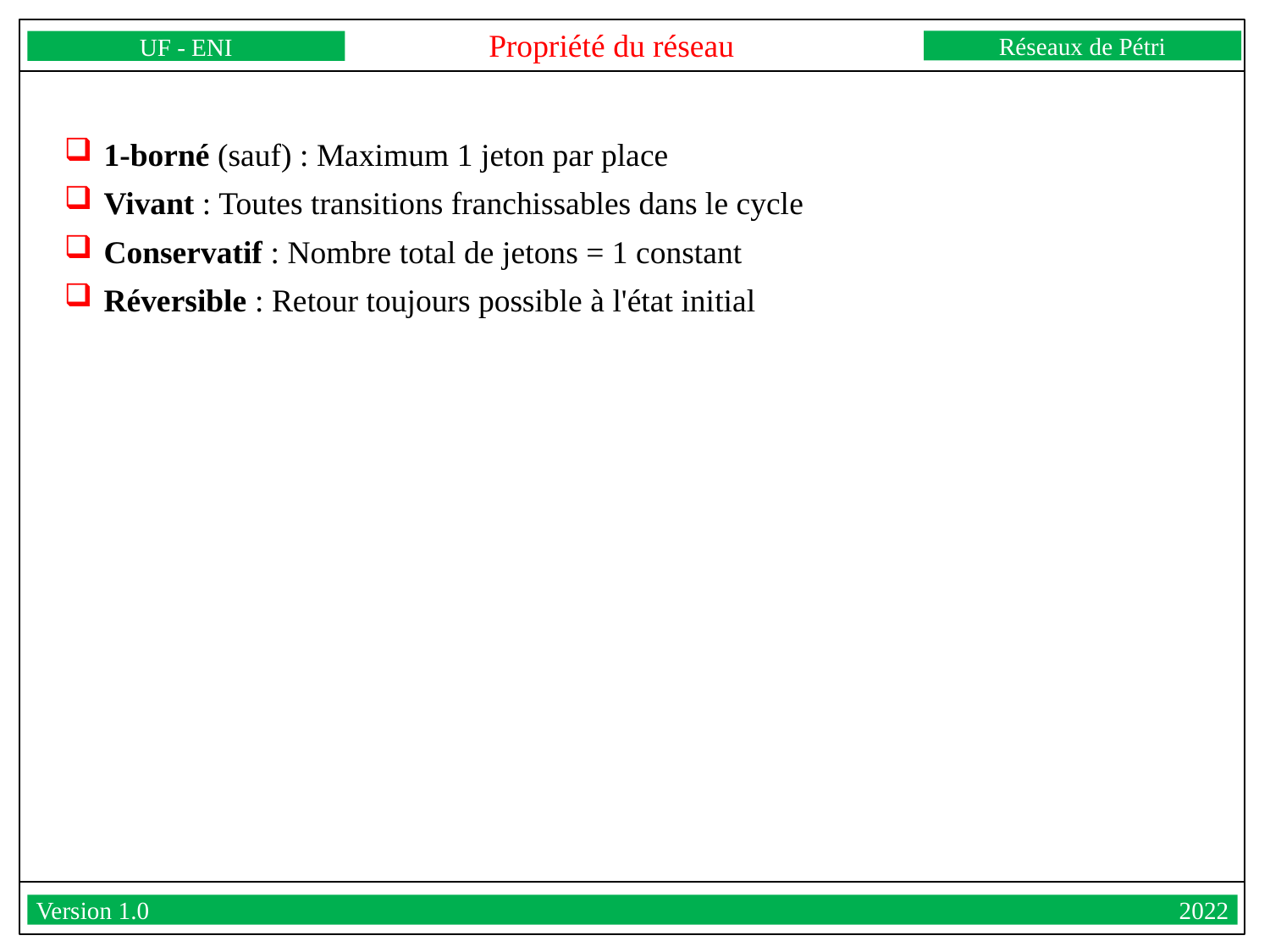

Propriété du réseau
Réseaux de Pétri
UF - ENI
Version 1.0									2022
1-borné (sauf) : Maximum 1 jeton par place
Vivant : Toutes transitions franchissables dans le cycle
Conservatif : Nombre total de jetons = 1 constant
Réversible : Retour toujours possible à l'état initial